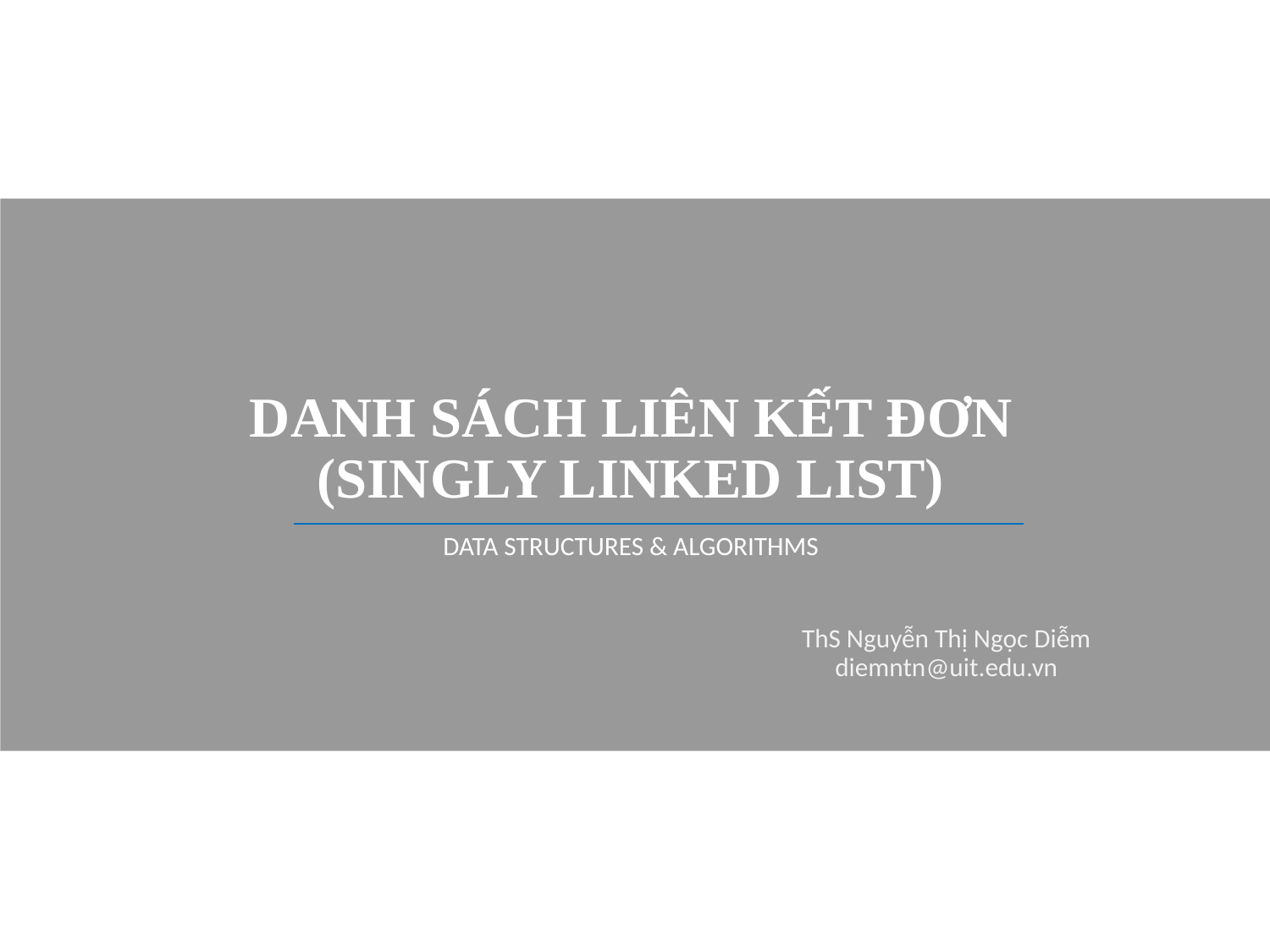

# DANH SÁCH LIÊN KẾT ĐƠN (SINGLY LINKED LIST)
Data Structures & AlgorithmS
ThS Nguyễn Thị Ngọc Diễm
diemntn@uit.edu.vn